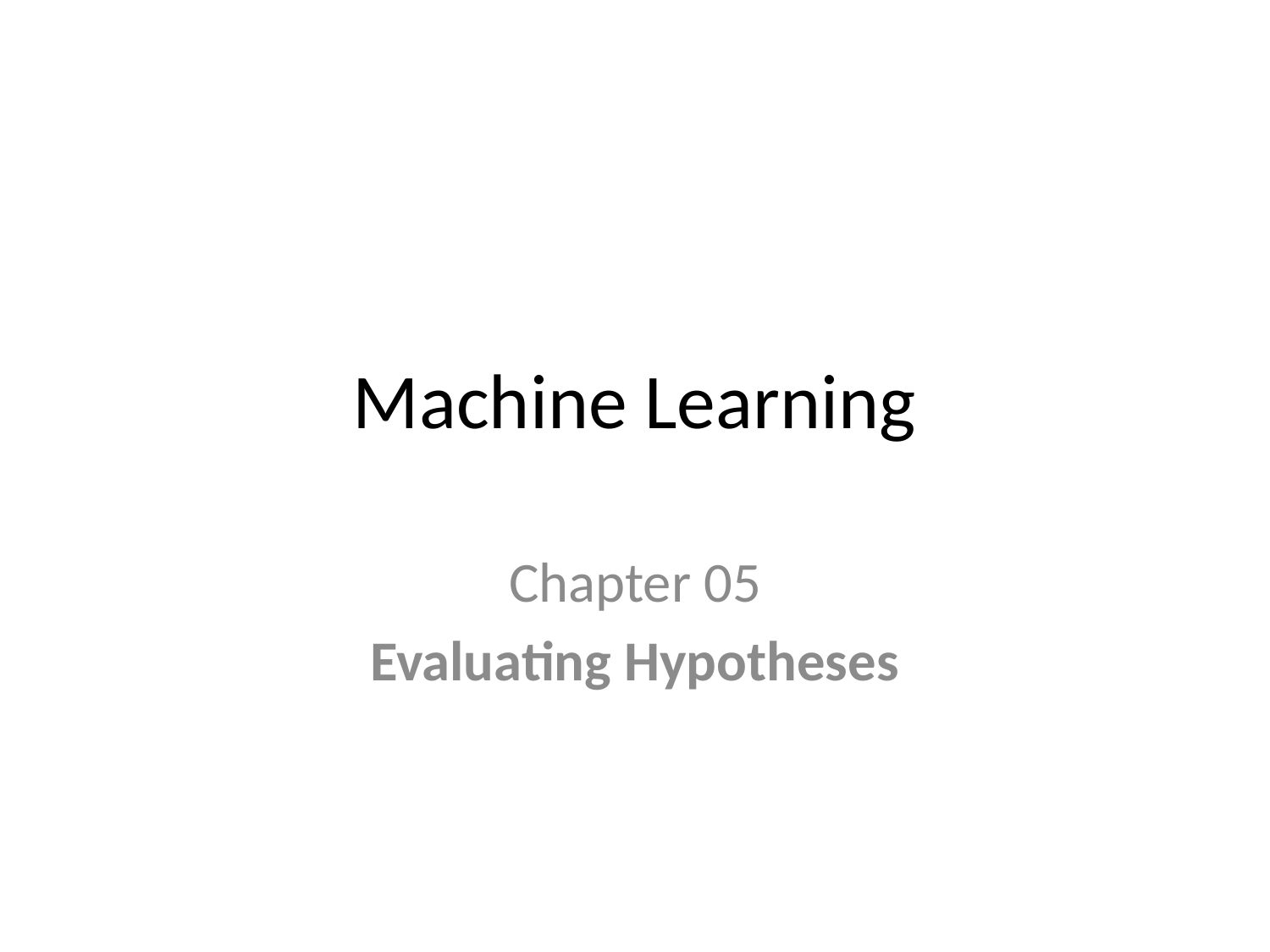

# Machine Learning
Chapter 05
Evaluating Hypotheses